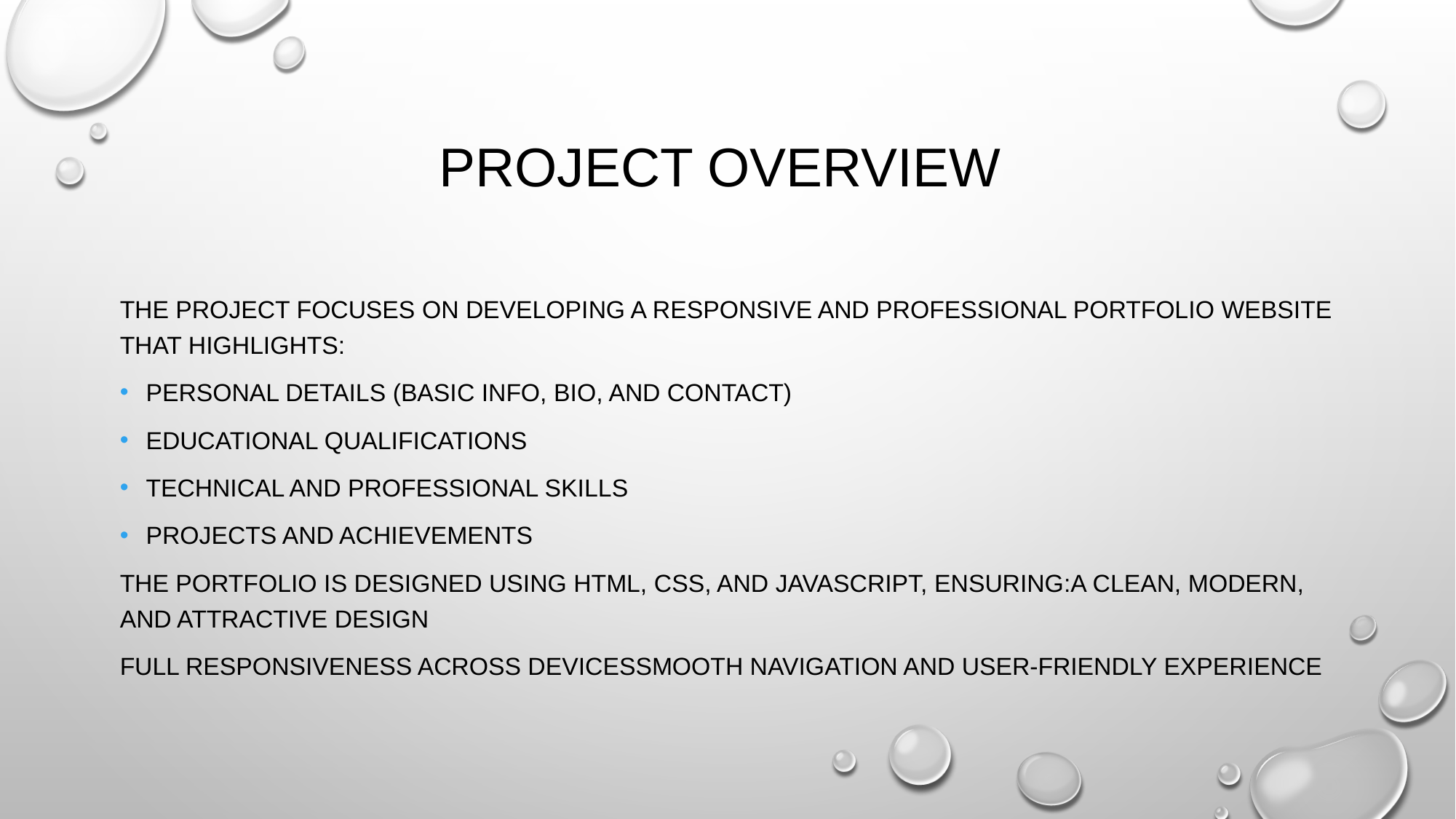

# Project overview
The project focuses on developing a responsive and professional portfolio website that highlights:
Personal details (basic info, bio, and contact)
Educational qualifications
Technical and professional skills
Projects and achievements
The portfolio is designed using HTML, CSS, and JavaScript, ensuring:A clean, modern, and attractive design
Full responsiveness across devicesSmooth navigation and user-friendly experience